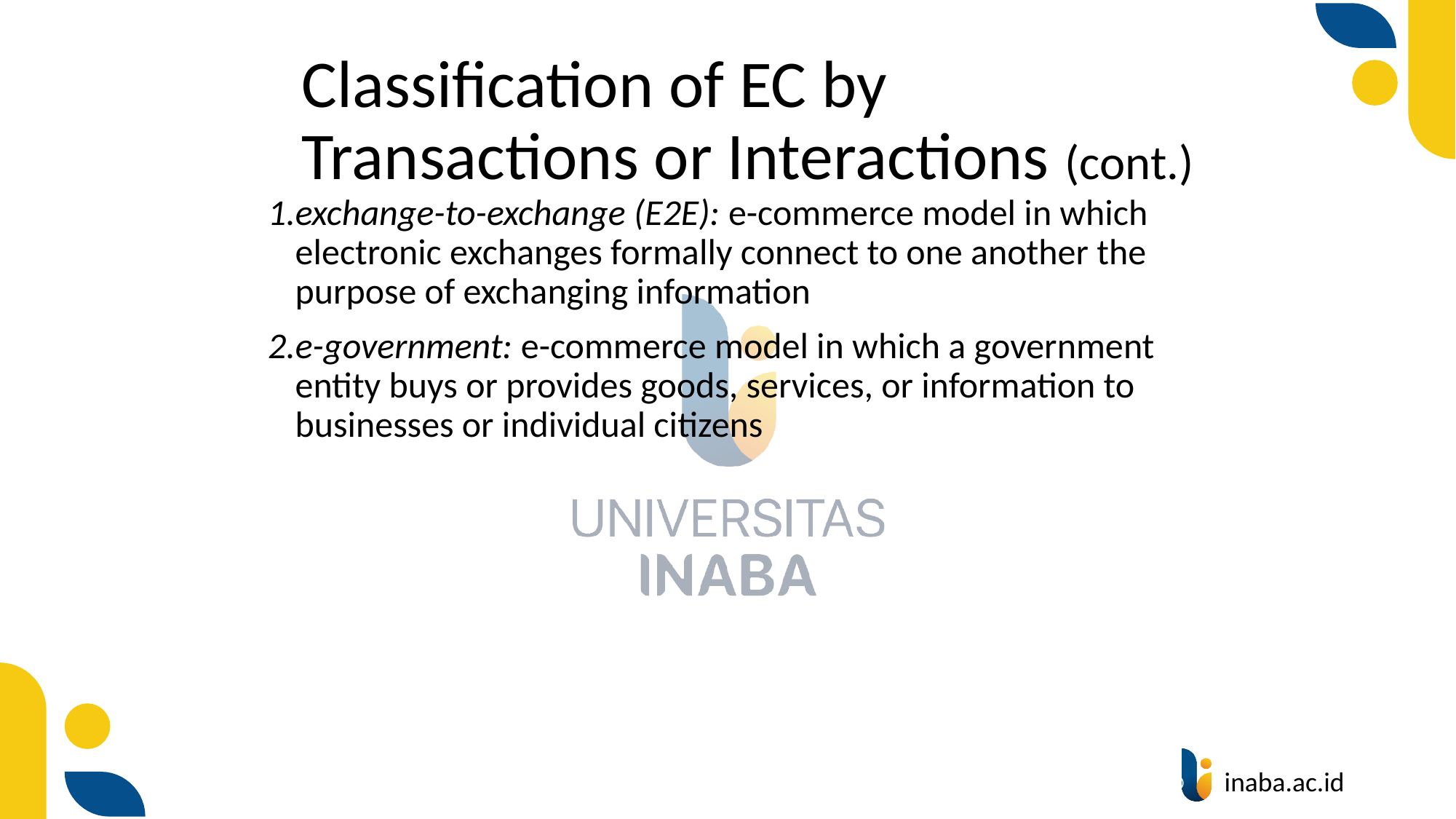

# Classification of EC by Transactions or Interactions (cont.)
exchange-to-exchange (E2E): e-commerce model in which electronic exchanges formally connect to one another the purpose of exchanging information
e-government: e-commerce model in which a government entity buys or provides goods, services, or information to businesses or individual citizens
14
© Prentice Hall 2020